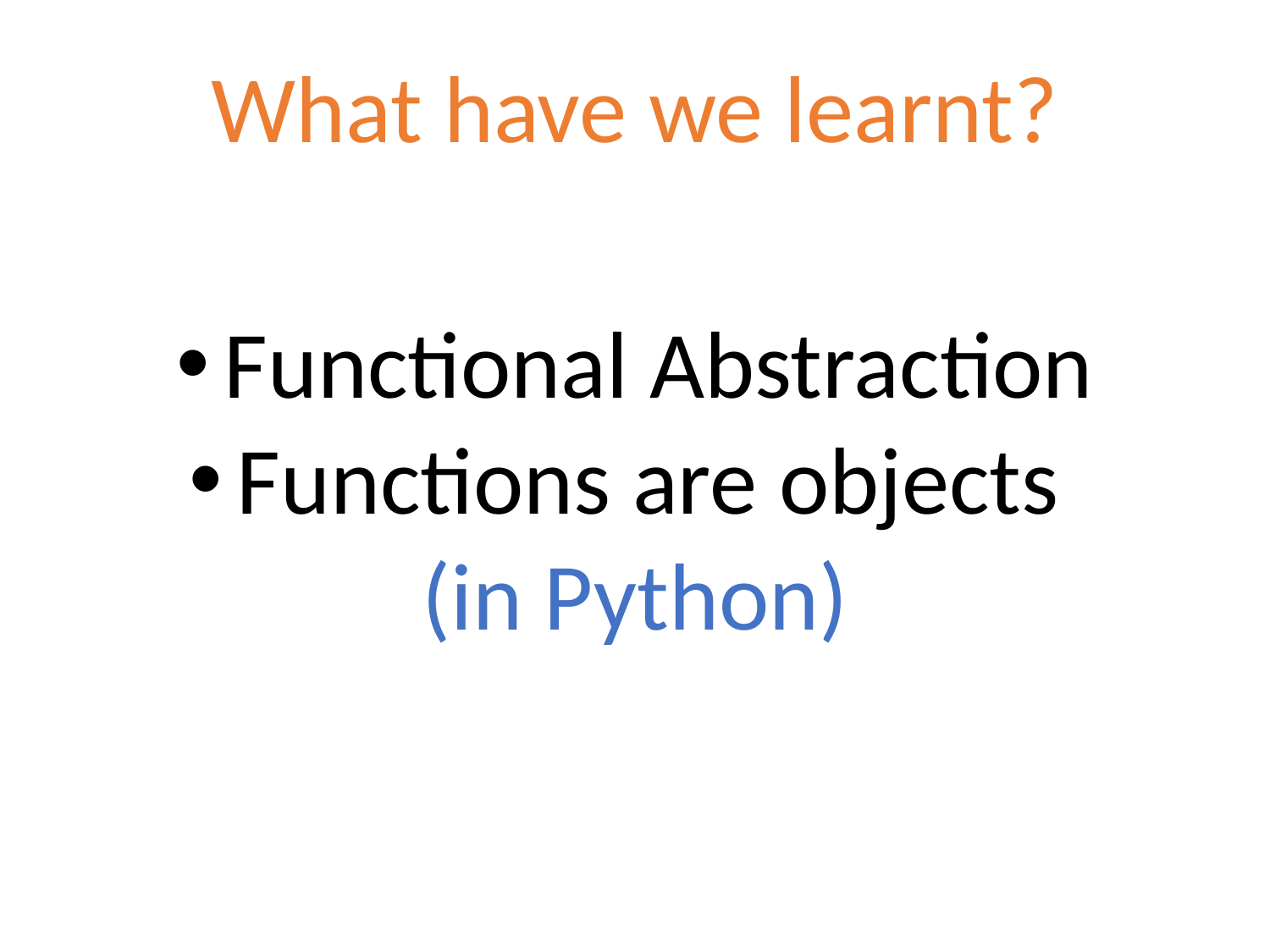

# What have we learnt?

Functional Abstraction
Functions are objects
(in Python)